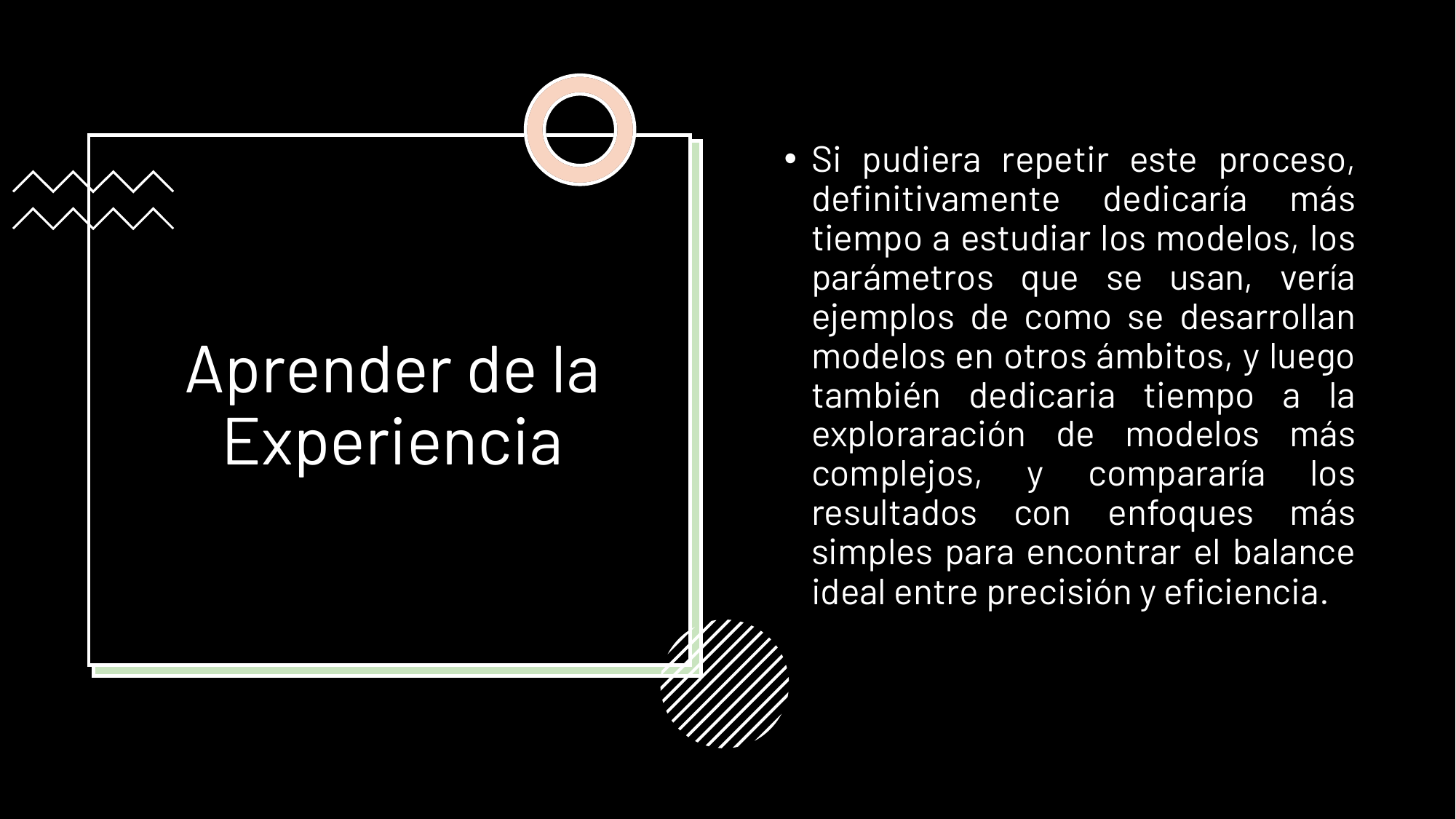

Si pudiera repetir este proceso, definitivamente dedicaría más tiempo a estudiar los modelos, los parámetros que se usan, vería ejemplos de como se desarrollan modelos en otros ámbitos, y luego también dedicaria tiempo a la exploraración de modelos más complejos, y compararía los resultados con enfoques más simples para encontrar el balance ideal entre precisión y eficiencia.

# Aprender de la Experiencia